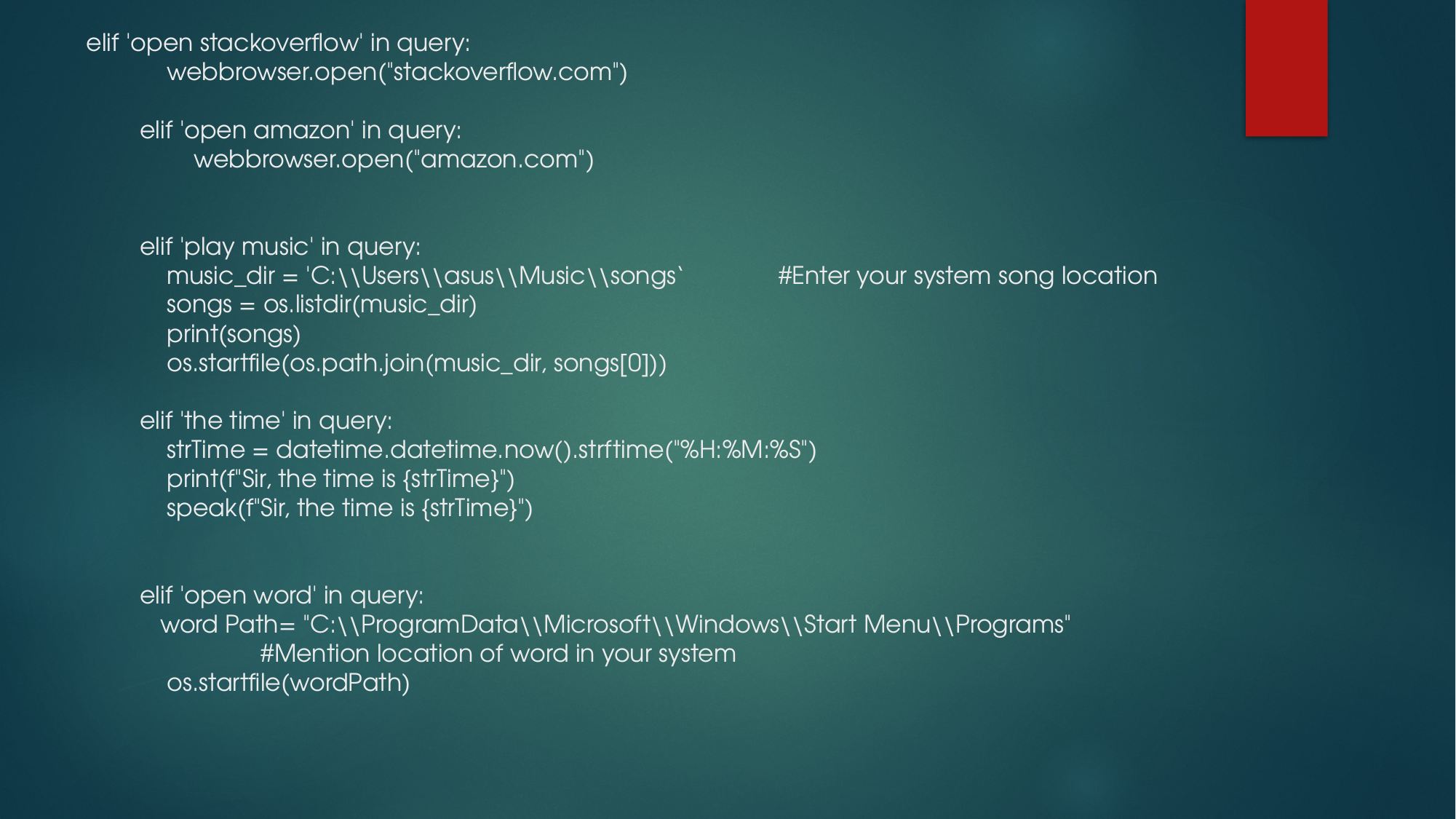

# elif 'open stackoverflow' in query:             webbrowser.open("stackoverflow.com")          elif 'open amazon' in query:                 webbrowser.open("amazon.com")               elif 'play music' in query:             music_dir = 'C:\\Users\\asus\\Music\\songs‘              #Enter your system song location             songs = os.listdir(music_dir)             print(songs)                 os.startfile(os.path.join(music_dir, songs[0]))         elif 'the time' in query:             strTime = datetime.datetime.now().strftime("%H:%M:%S")              print(f"Sir, the time is {strTime}")                speak(f"Sir, the time is {strTime}")                      elif 'open word' in query:            word Path= "C:\\ProgramData\\Microsoft\\Windows\\Start Menu\\Programs"  #Mention location of word in your system             os.startfile(wordPath)